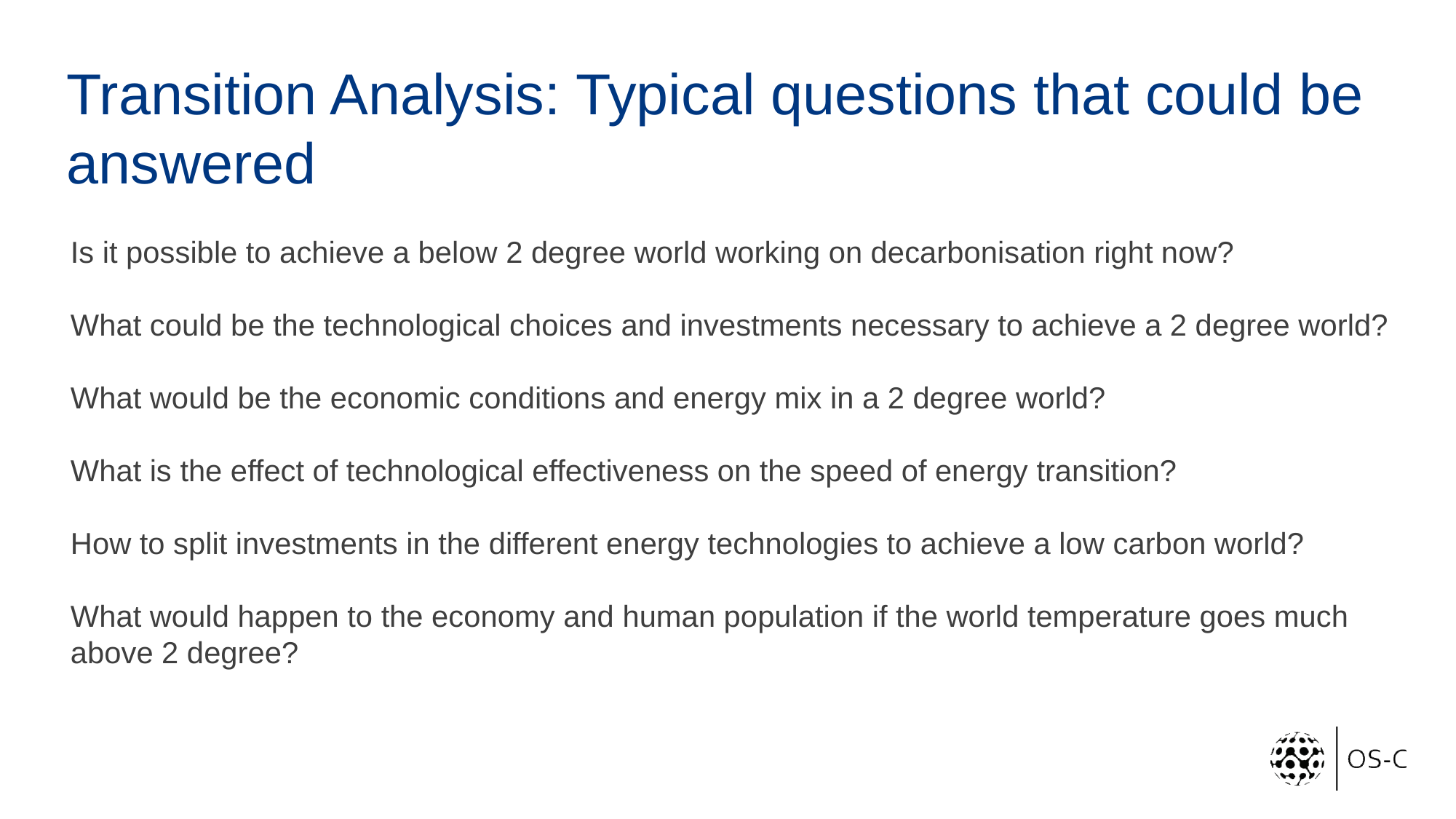

# Transition Analysis: Typical questions that could be answered

Is it possible to achieve a below 2 degree world working on decarbonisation right now?

What could be the technological choices and investments necessary to achieve a 2 degree world?

What would be the economic conditions and energy mix in a 2 degree world?

What is the effect of technological effectiveness on the speed of energy transition?

How to split investments in the different energy technologies to achieve a low carbon world?

What would happen to the economy and human population if the world temperature goes much above 2 degree?